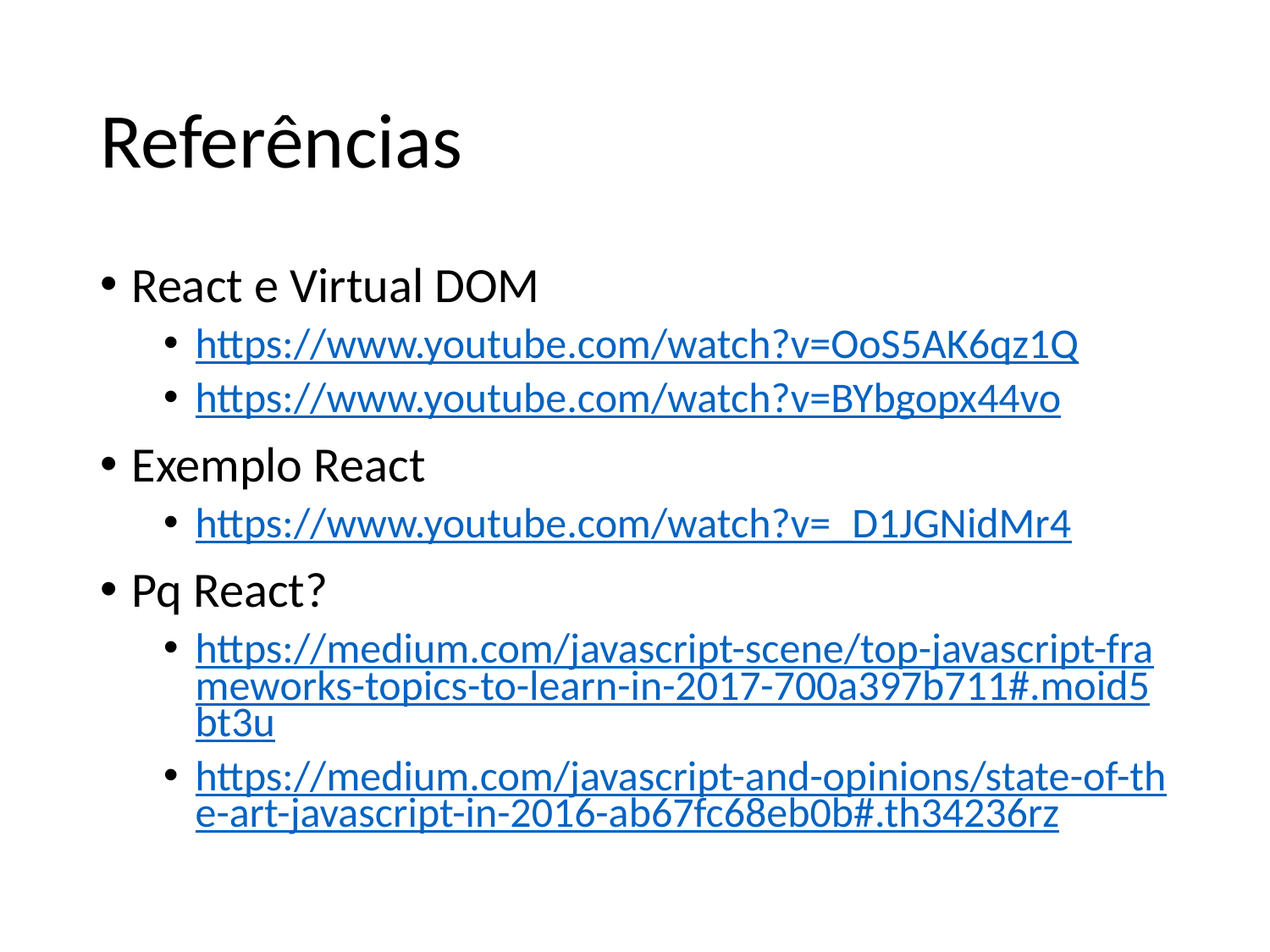

# Referências
React e Virtual DOM
https://www.youtube.com/watch?v=OoS5AK6qz1Q
https://www.youtube.com/watch?v=BYbgopx44vo
Exemplo React
https://www.youtube.com/watch?v=_D1JGNidMr4
Pq React?
https://medium.com/javascript-scene/top-javascript-frameworks-topics-to-learn-in-2017-700a397b711#.moid5bt3u
https://medium.com/javascript-and-opinions/state-of-the-art-javascript-in-2016-ab67fc68eb0b#.th34236rz